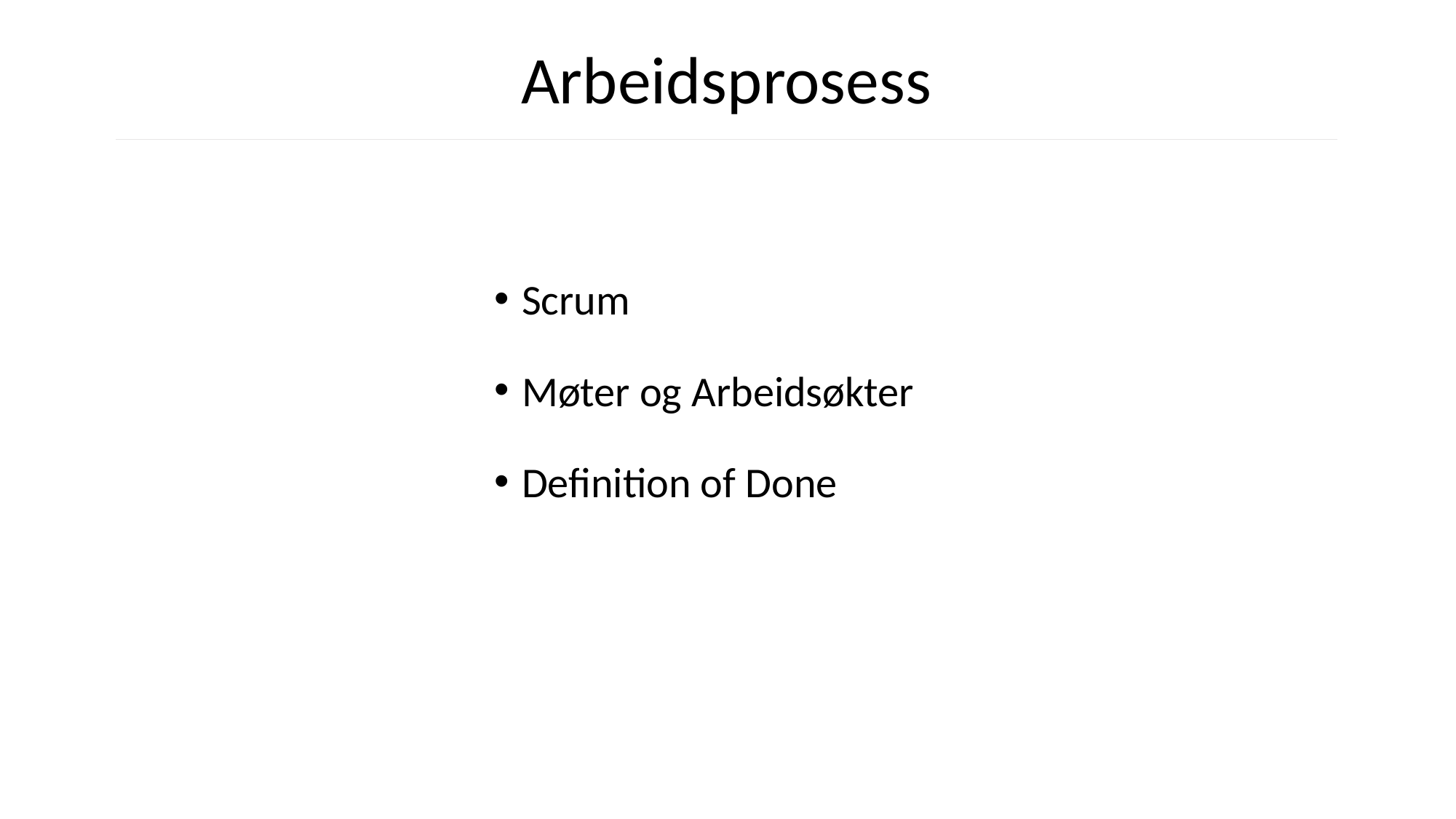

# Arbeidsprosess
Scrum
Møter og Arbeidsøkter
Definition of Done